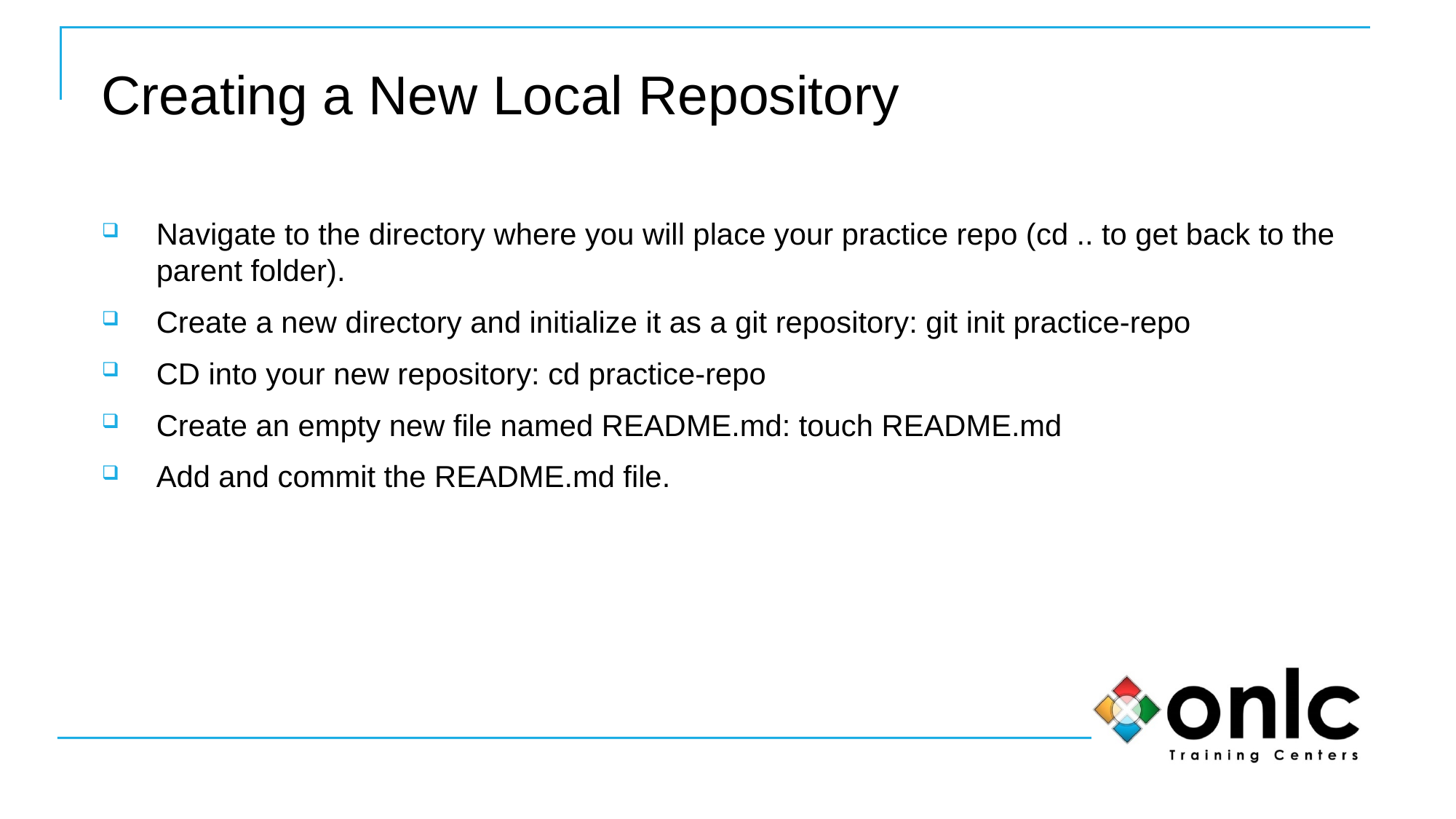

# Creating a New Local Repository

Navigate to the directory where you will place your practice repo (cd .. to get back to the parent folder).
Create a new directory and initialize it as a git repository: git init practice-repo
CD into your new repository: cd practice-repo
Create an empty new file named README.md: touch README.md
Add and commit the README.md file.